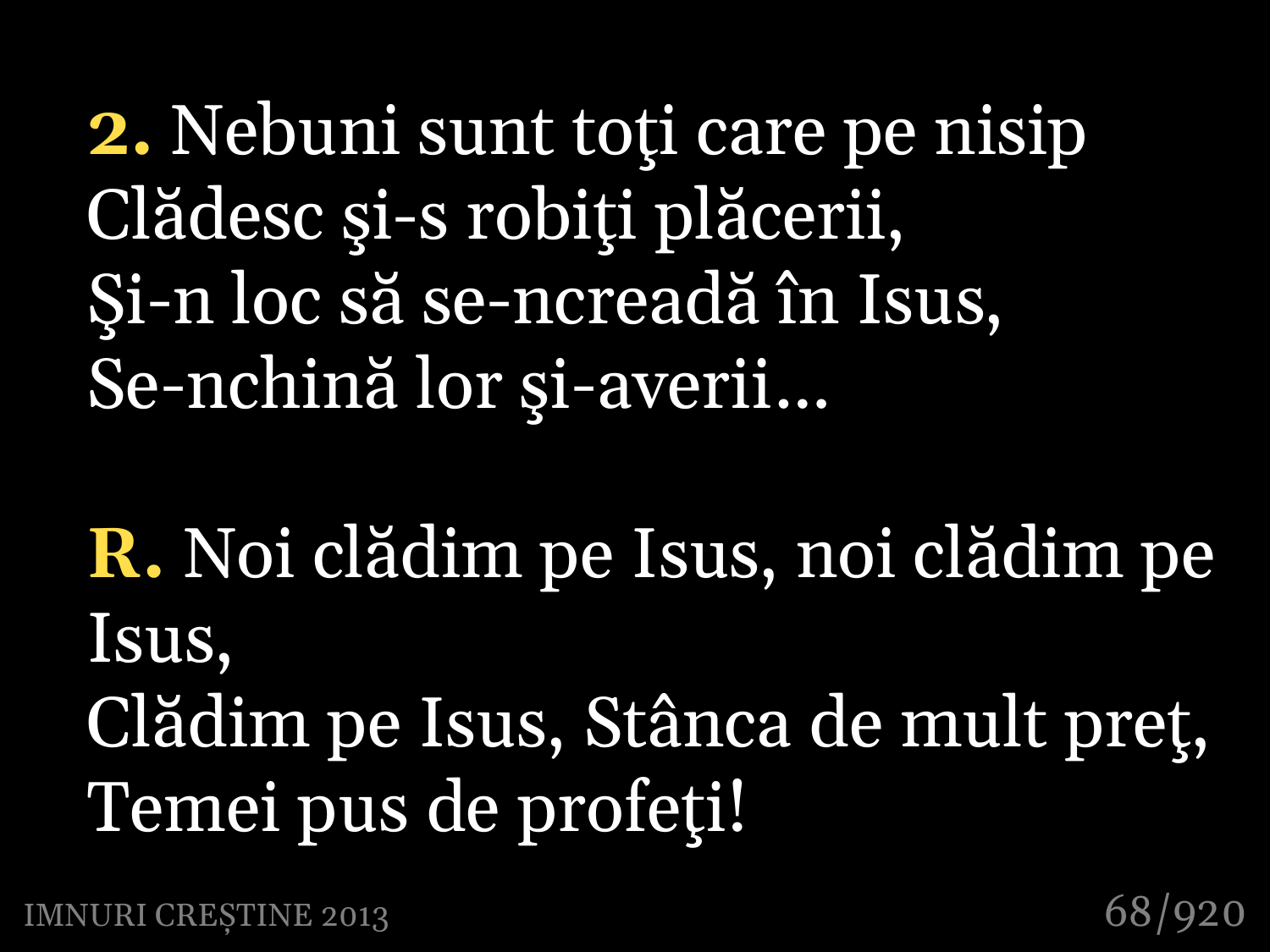

2. Nebuni sunt toţi care pe nisip
Clădesc şi-s robiţi plăcerii,
Şi-n loc să se-ncreadă în Isus,
Se-nchină lor şi-averii…

R. Noi clădim pe Isus, noi clădim pe Isus,
Clădim pe Isus, Stânca de mult preţ,
Temei pus de profeţi!
68/920
IMNURI CREȘTINE 2013